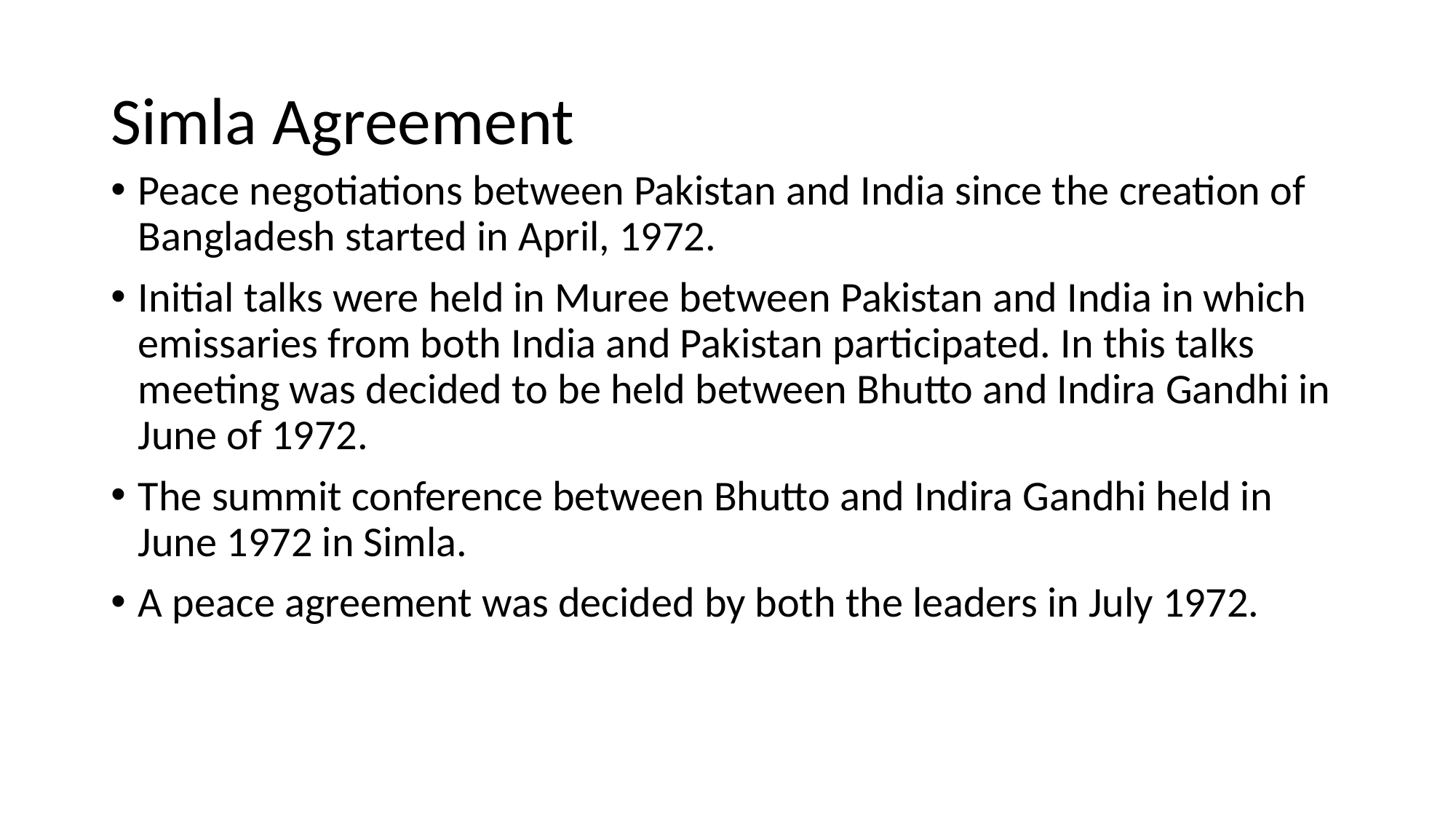

# Simla Agreement
Peace negotiations between Pakistan and India since the creation of Bangladesh started in April, 1972.
Initial talks were held in Muree between Pakistan and India in which emissaries from both India and Pakistan participated. In this talks meeting was decided to be held between Bhutto and Indira Gandhi in June of 1972.
The summit conference between Bhutto and Indira Gandhi held in June 1972 in Simla.
A peace agreement was decided by both the leaders in July 1972.